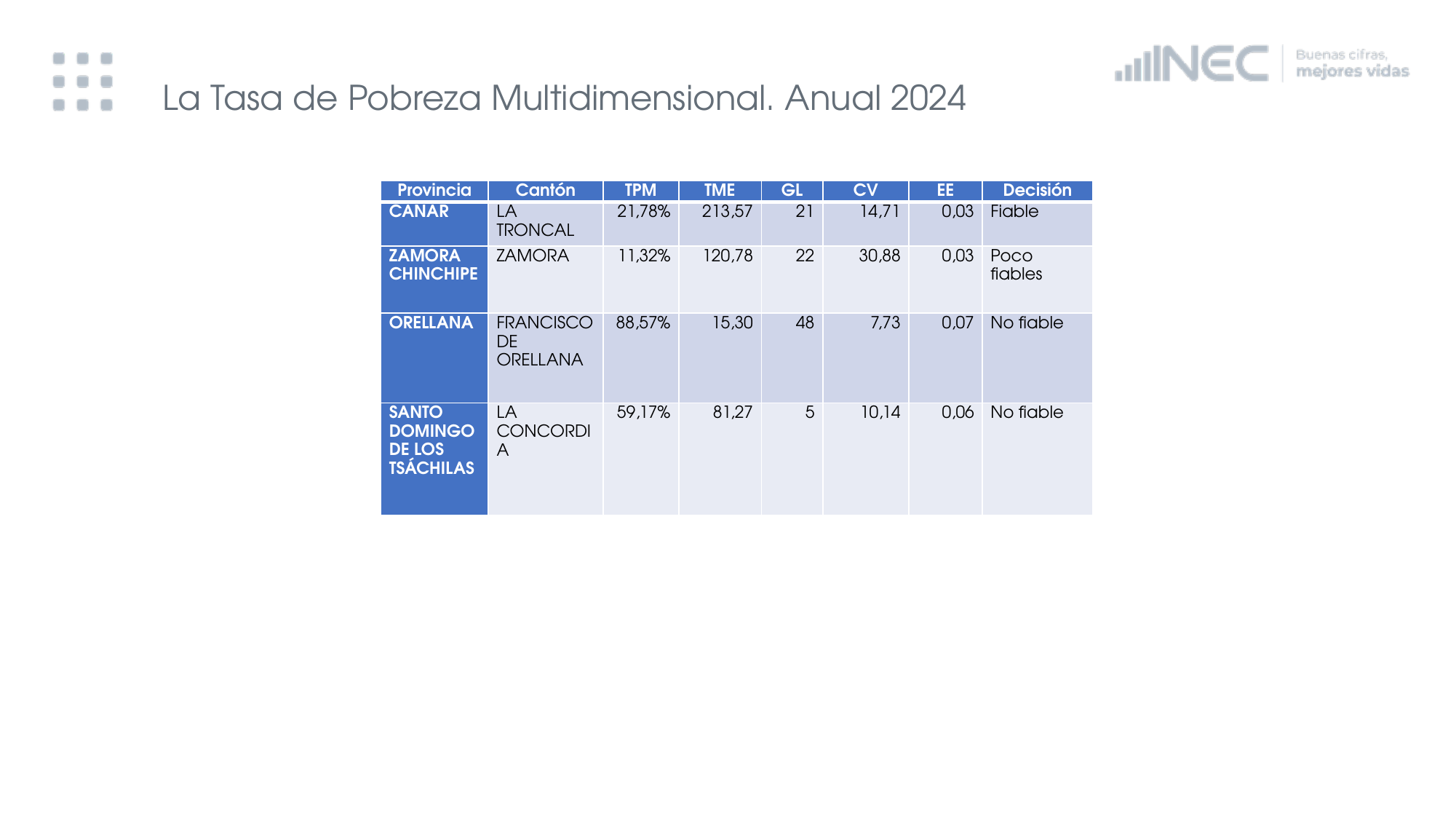

La Tasa de Pobreza Multidimensional. Anual 2024
| Provincia | Cantón | TPM | TME | GL | CV | EE | Decisión |
| --- | --- | --- | --- | --- | --- | --- | --- |
| CAÑAR | LA TRONCAL | 21,78% | 213,57 | 21 | 14,71 | 0,03 | Fiable |
| ZAMORA CHINCHIPE | ZAMORA | 11,32% | 120,78 | 22 | 30,88 | 0,03 | Poco fiables |
| ORELLANA | FRANCISCO DE ORELLANA | 88,57% | 15,30 | 48 | 7,73 | 0,07 | No fiable |
| SANTO DOMINGO DE LOS TSÁCHILAS | LA CONCORDIA | 59,17% | 81,27 | 5 | 10,14 | 0,06 | No fiable |